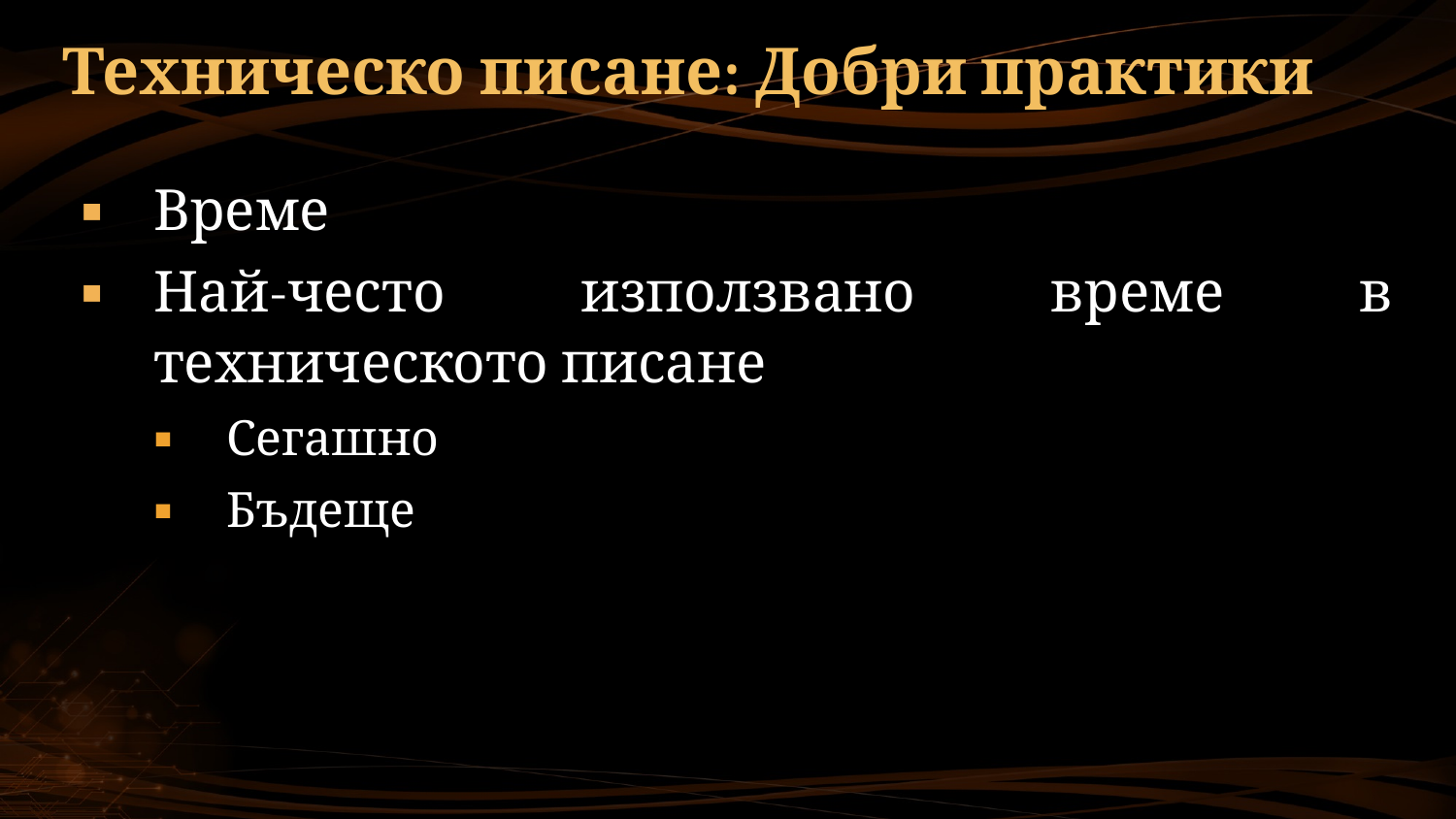

# Техническо писане: Добри практики
Време
Най-често използвано време в техническото писане
Сегашно
Бъдеще